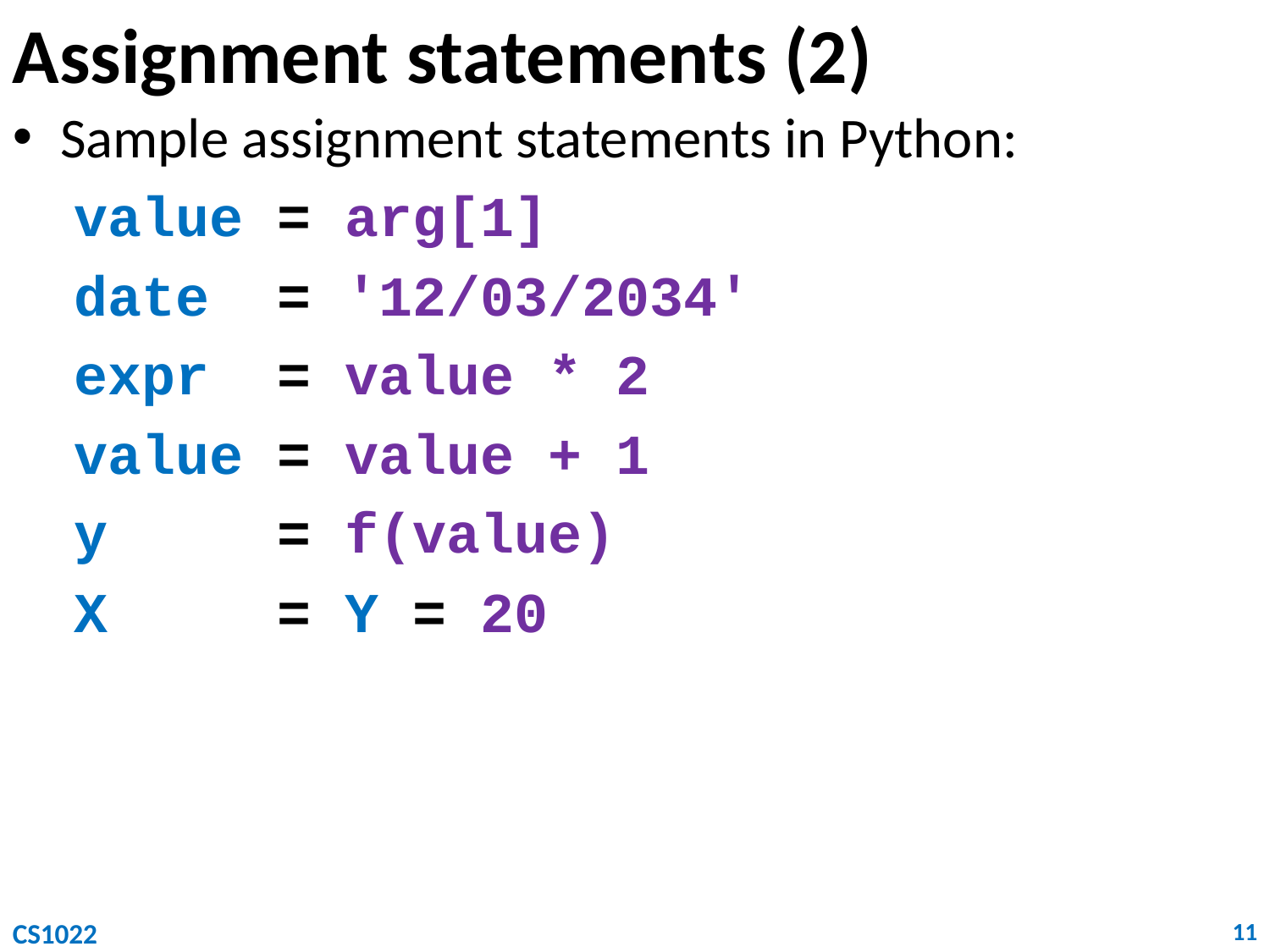

# Assignment statements (2)
Sample assignment statements in Python:
value = arg[1]
date  = '12/03/2034'
expr  = value * 2
value = value + 1
y     = f(value)
X     = Y = 20
CS1022
11